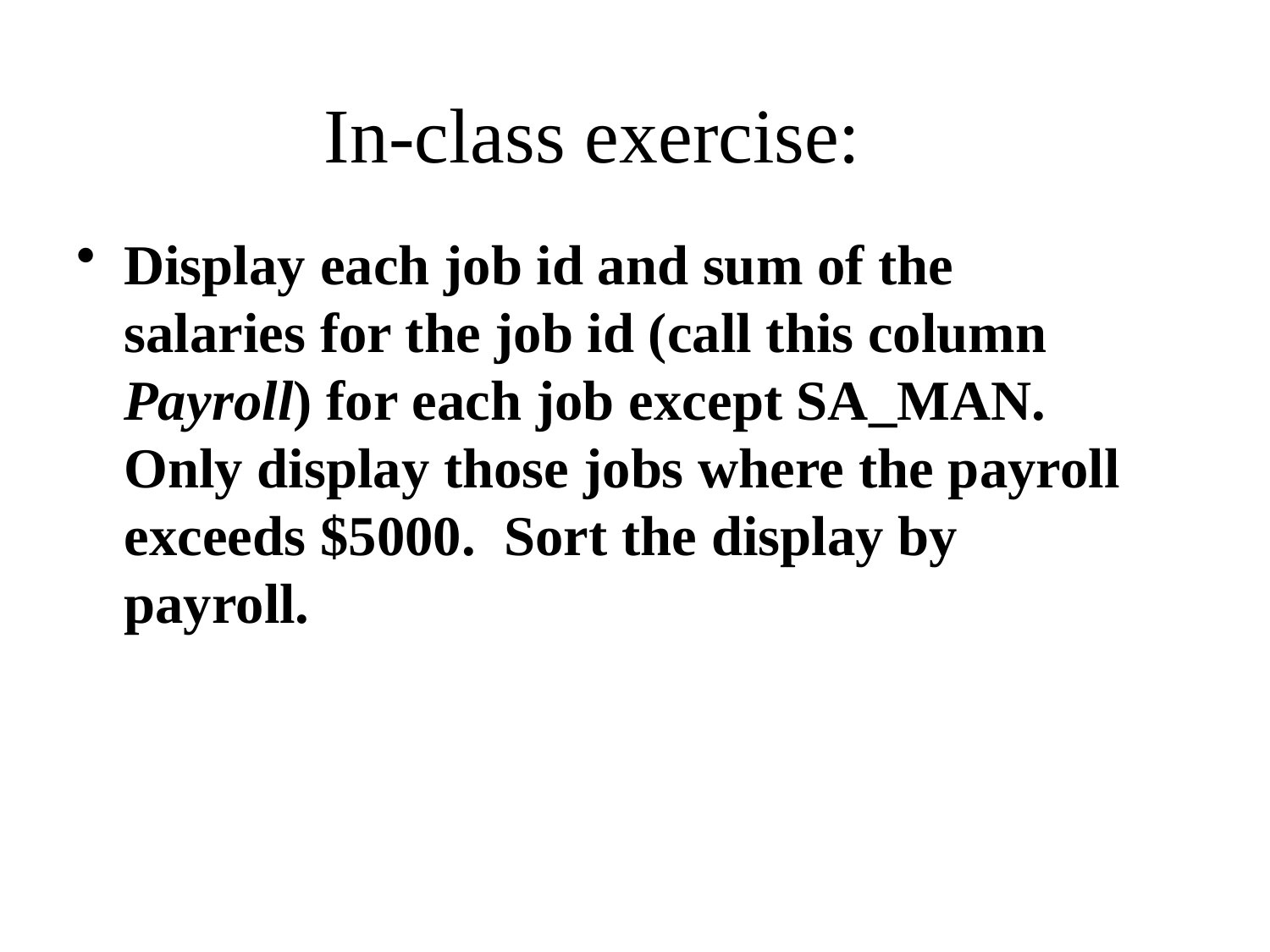

# In-class exercise:
Display each job id and sum of the salaries for the job id (call this column Payroll) for each job except SA_MAN.  Only display those jobs where the payroll exceeds $5000.  Sort the display by payroll.